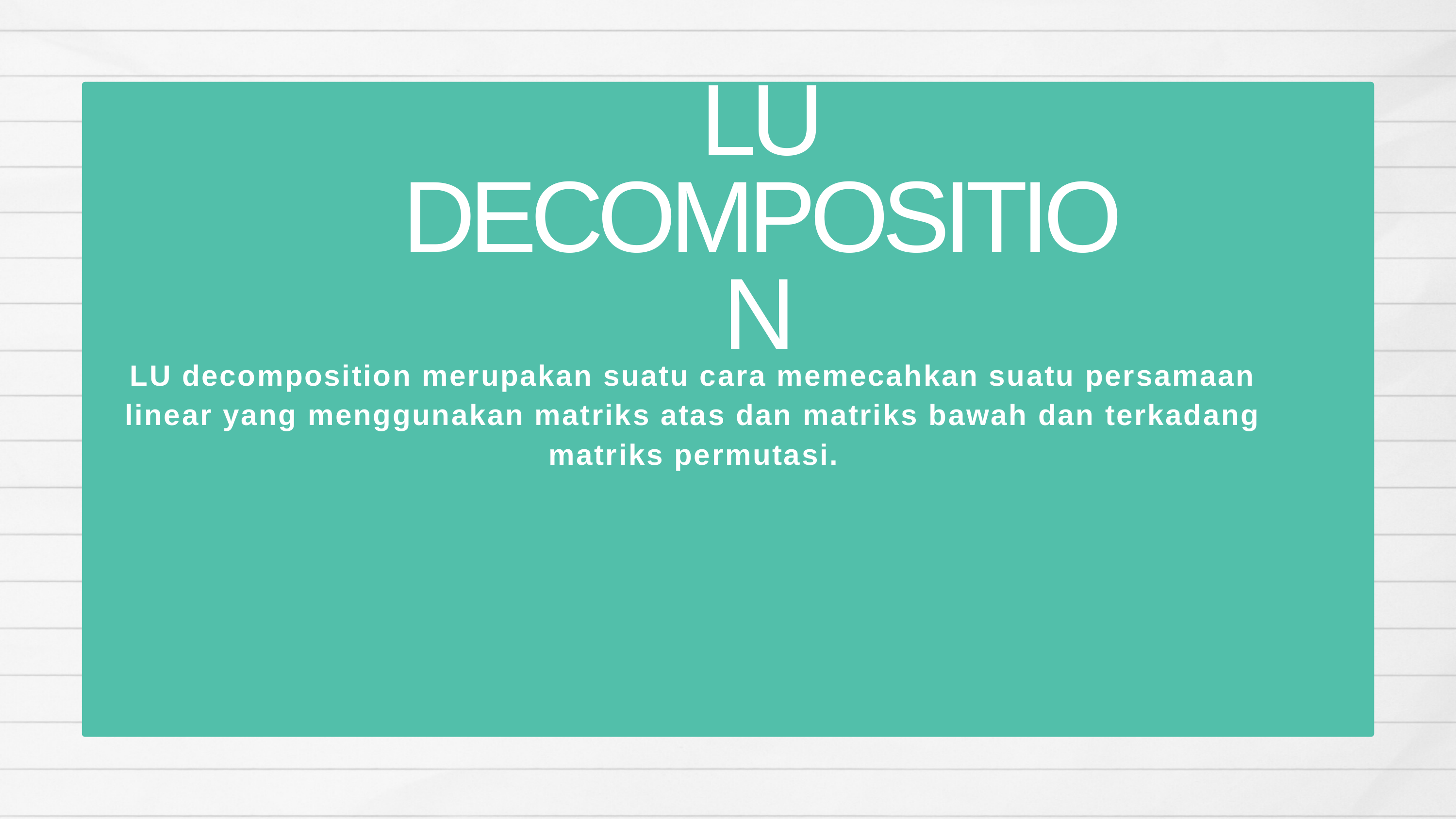

LU DECOMPOSITION

LU decomposition merupakan suatu cara memecahkan suatu persamaan linear yang menggunakan matriks atas dan matriks bawah dan terkadang matriks permutasi.